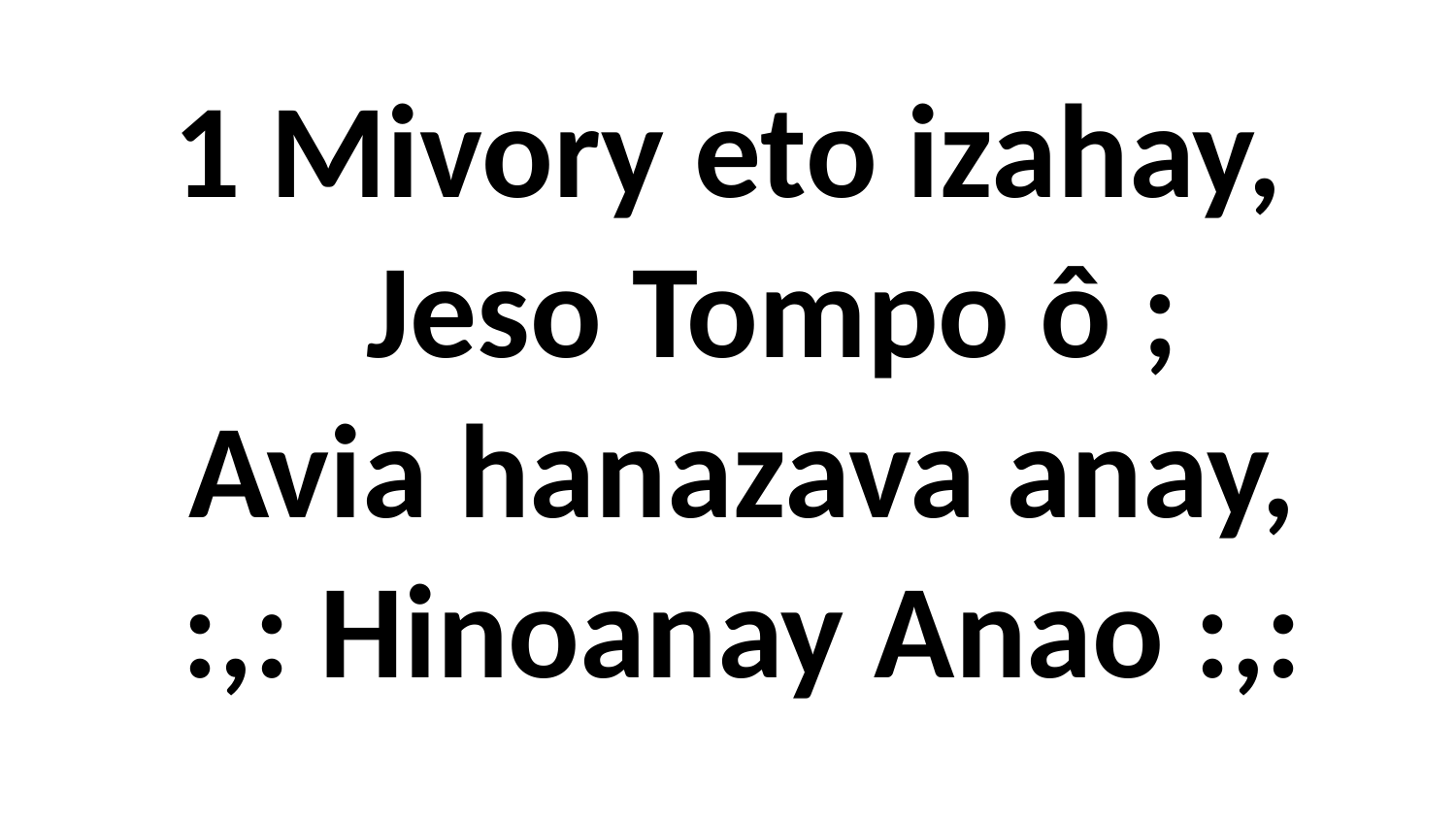

1 Mivory eto izahay,
   Jeso Tompo ô ;
 Avia hanazava anay,
 :,: Hinoanay Anao :,: